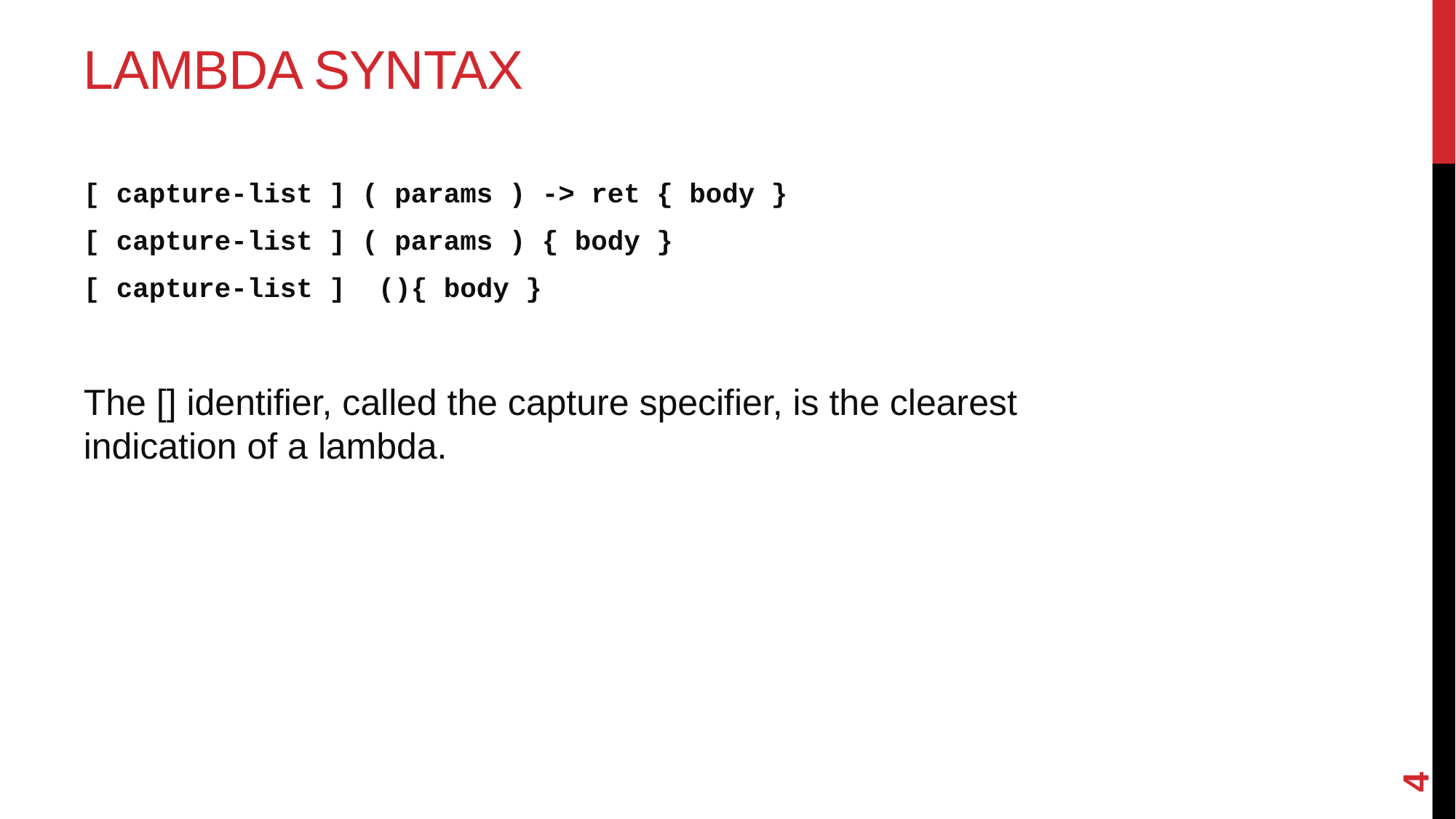

# Lambda syntax
[ capture-list ] ( params ) -> ret { body }
[ capture-list ] ( params ) { body }
[ capture-list ]  (){ body }

The [] identifier, called the capture specifier, is the clearest indication of a lambda.

4